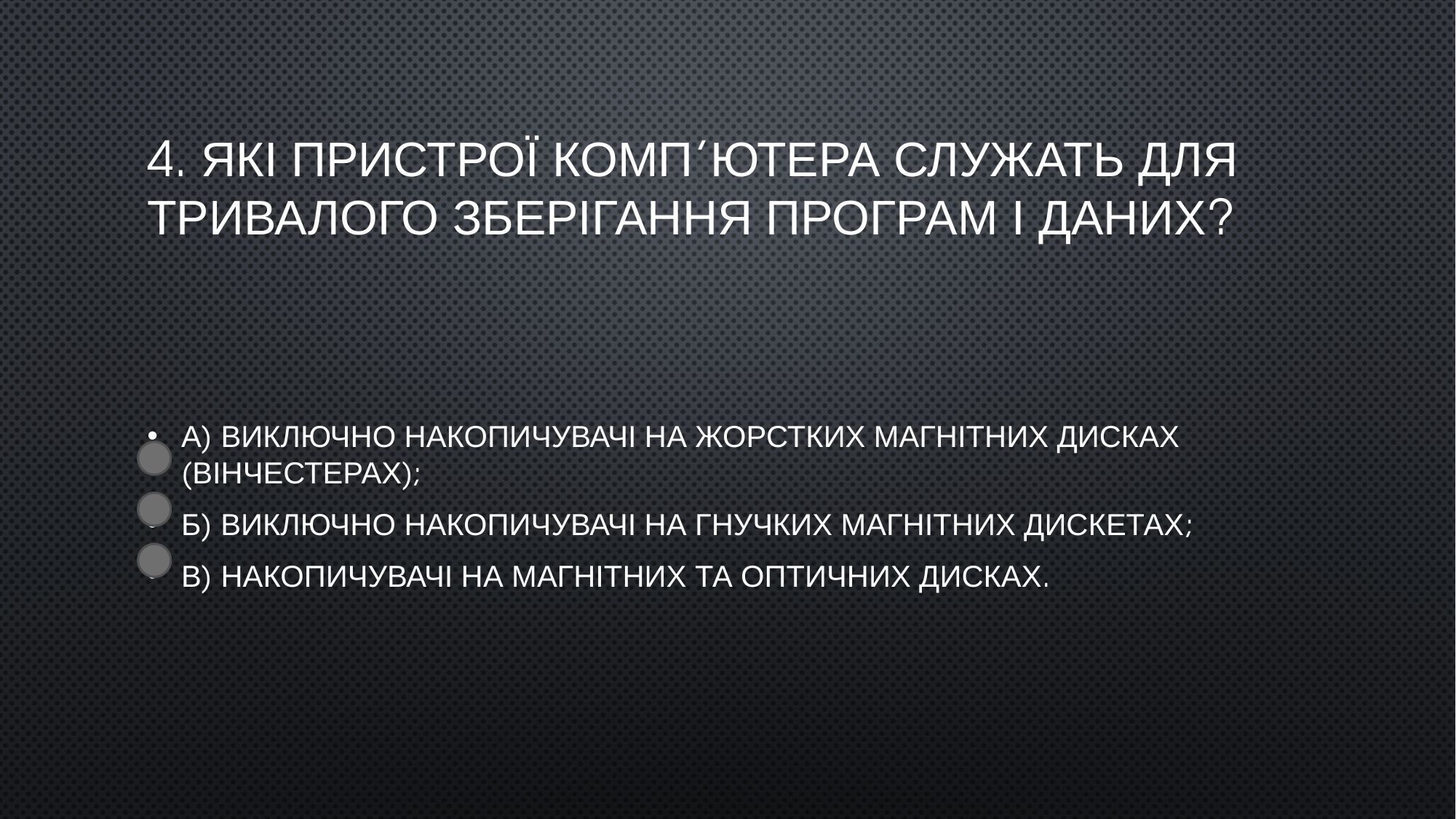

# 4. Які пристрої комп’ютера служать для тривалого зберігання програм і даних?
а) виключно накопичувачі на жорстких магнітних дисках (вінчестерах);
б) виключно накопичувачі на гнучких магнітних дискетах;
в) накопичувачі на магнітних та оптичних дисках.